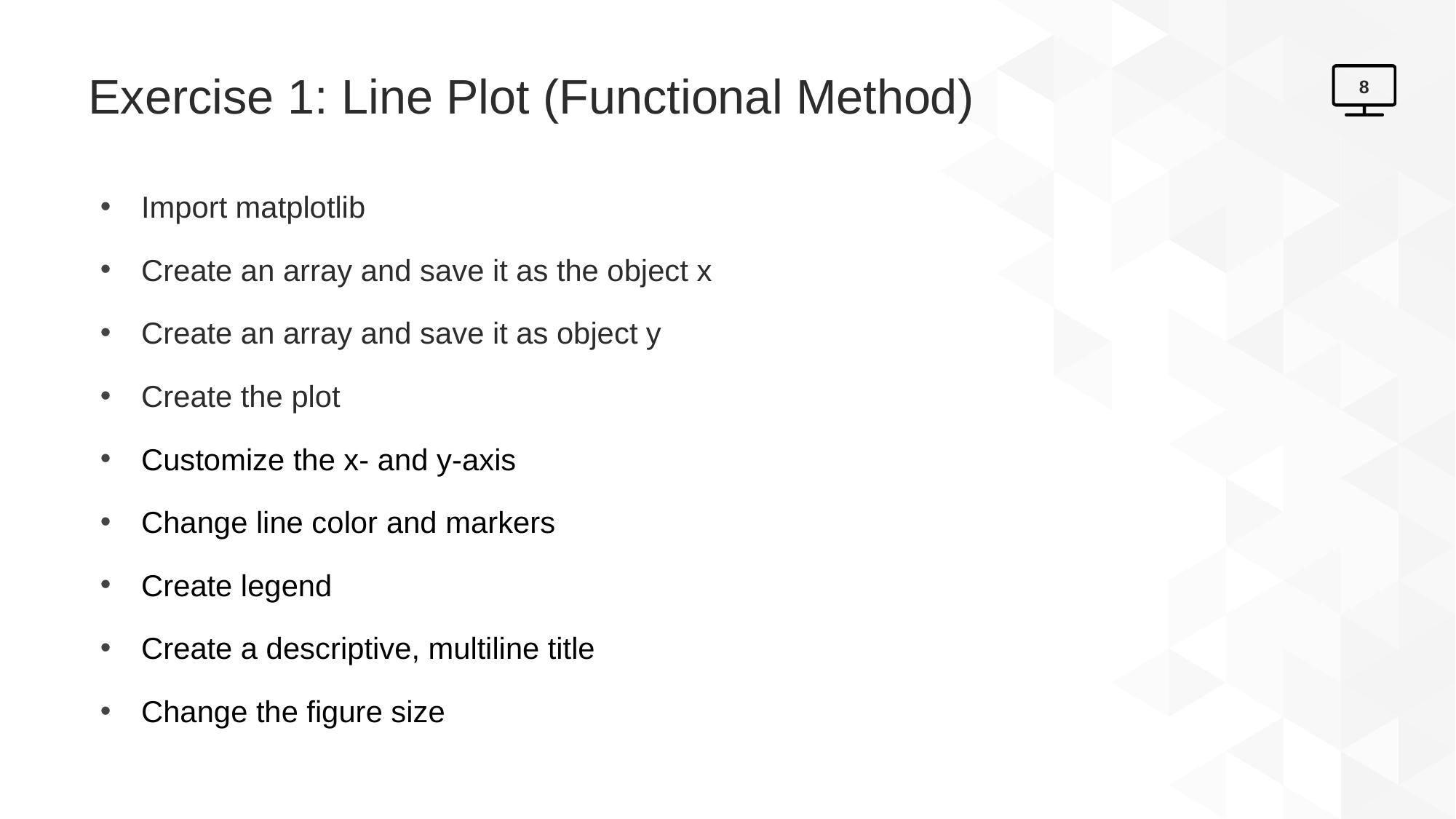

# Exercise 1: Line Plot (Functional Method)
8
Import matplotlib
Create an array and save it as the object x
Create an array and save it as object y
Create the plot
Customize the x- and y-axis
Change line color and markers
Create legend
Create a descriptive, multiline title
Change the figure size